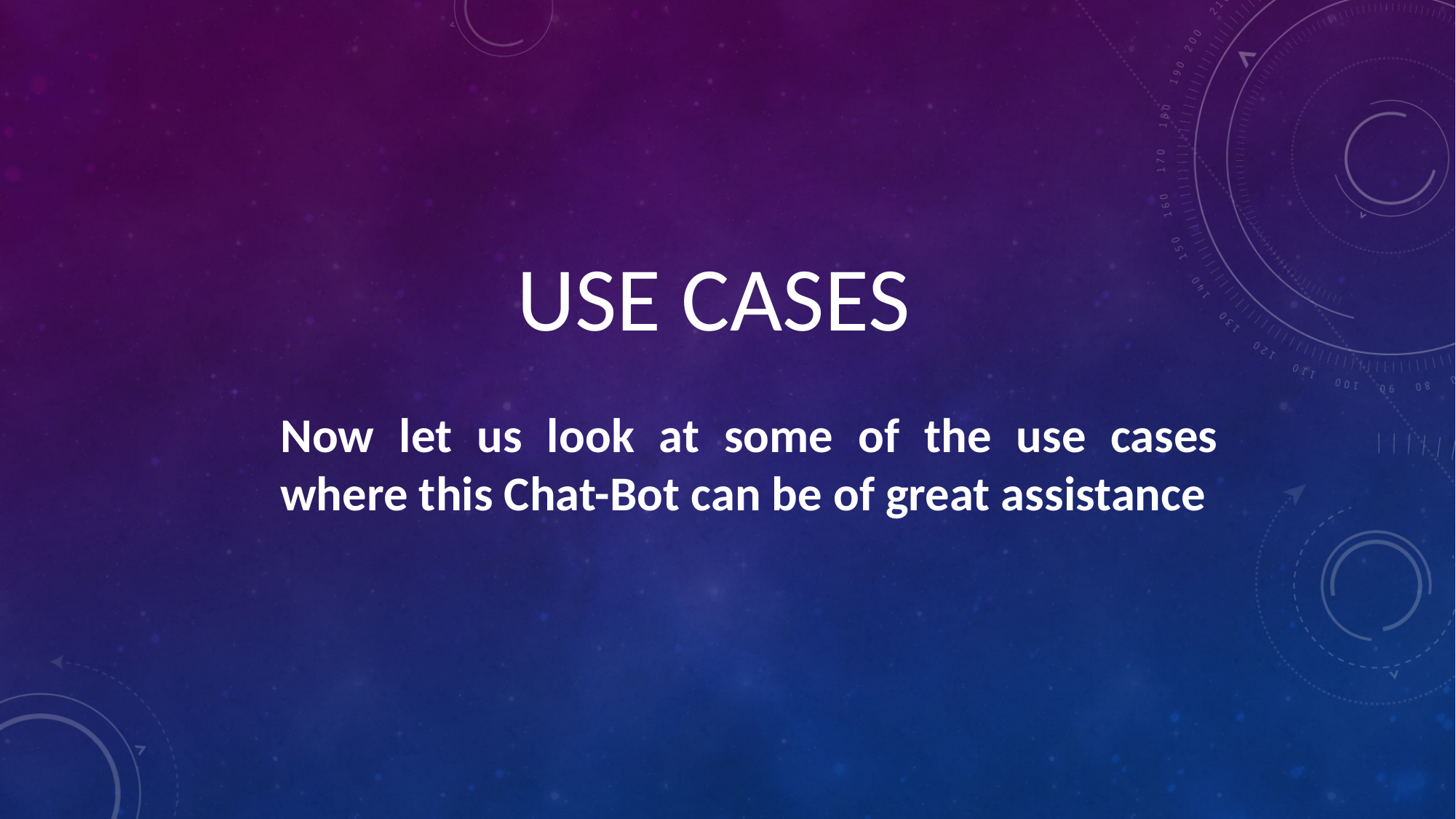

# USE CASES
Now let us look at some of the use cases where this Chat-Bot can be of great assistance